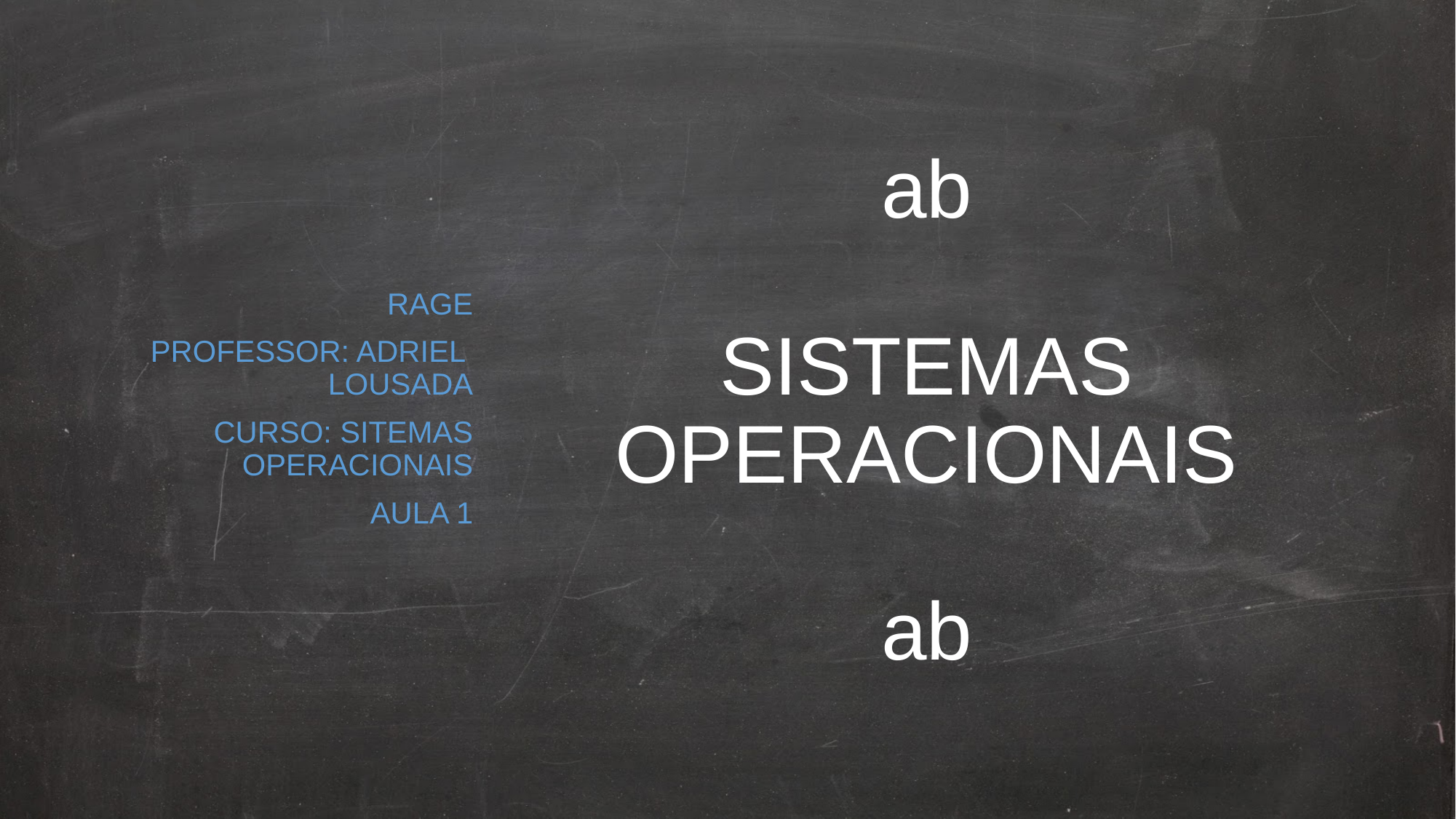

RAGE
PROFESSOR: ADRIEL  LOUSADA
CURSO: SITEMAS OPERACIONAIS
AULA 1
# ab SISTEMAS OPERACIONAIS ab